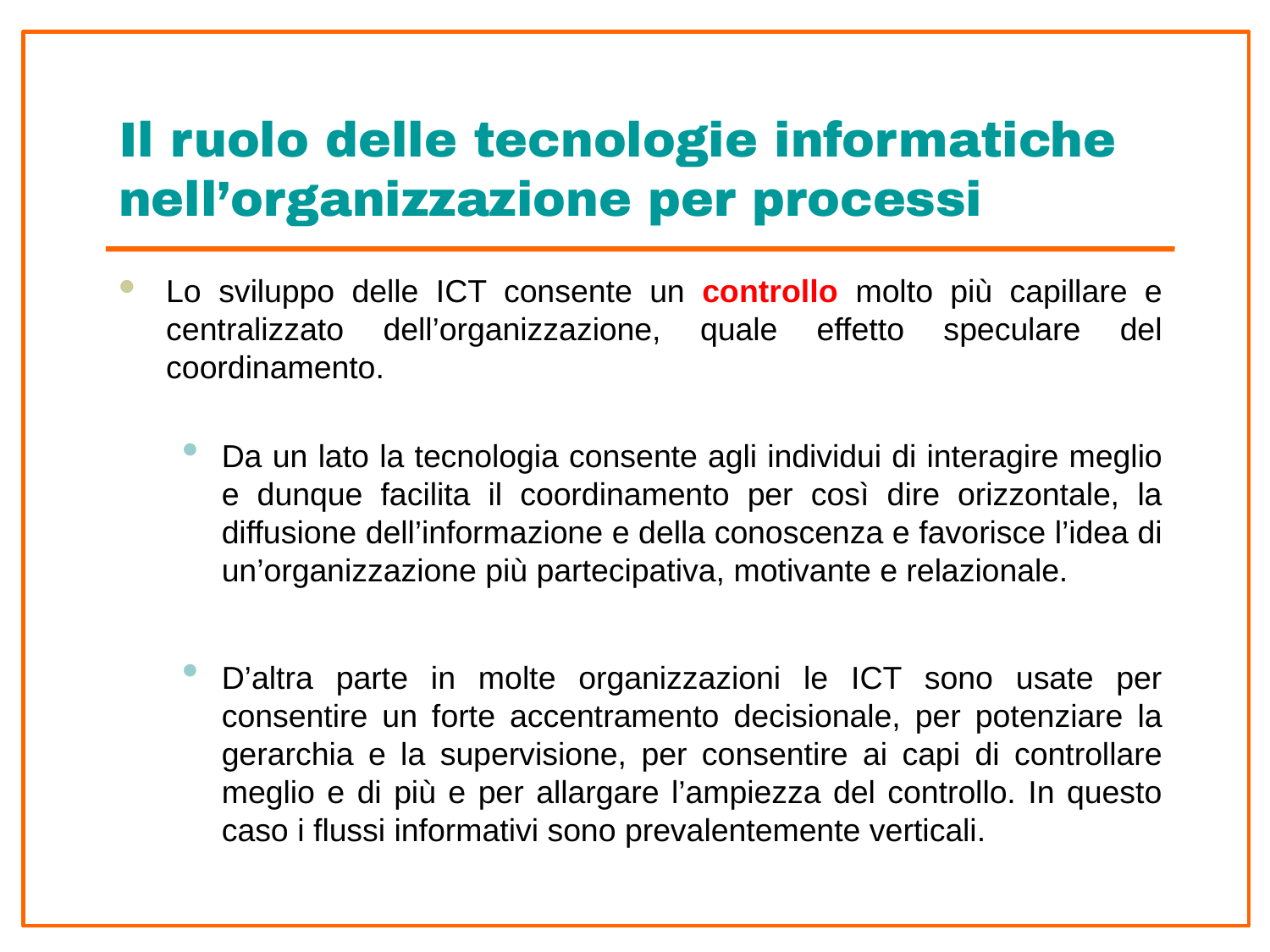

# Il ruolo delle tecnologie informatiche nell’organizzazione per processi
Lo sviluppo delle ICT consente un controllo molto più capillare e centralizzato dell’organizzazione, quale effetto speculare del coordinamento.

Da un lato la tecnologia consente agli individui di interagire meglio e dunque facilita il coordinamento per così dire orizzontale, la diffusione dell’informazione e della conoscenza e favorisce l’idea di un’organizzazione più partecipativa, motivante e relazionale.

D’altra parte in molte organizzazioni le ICT sono usate per consentire un forte accentramento decisionale, per potenziare la gerarchia e la supervisione, per consentire ai capi di controllare meglio e di più e per allargare l’ampiezza del controllo. In questo caso i flussi informativi sono prevalentemente verticali.